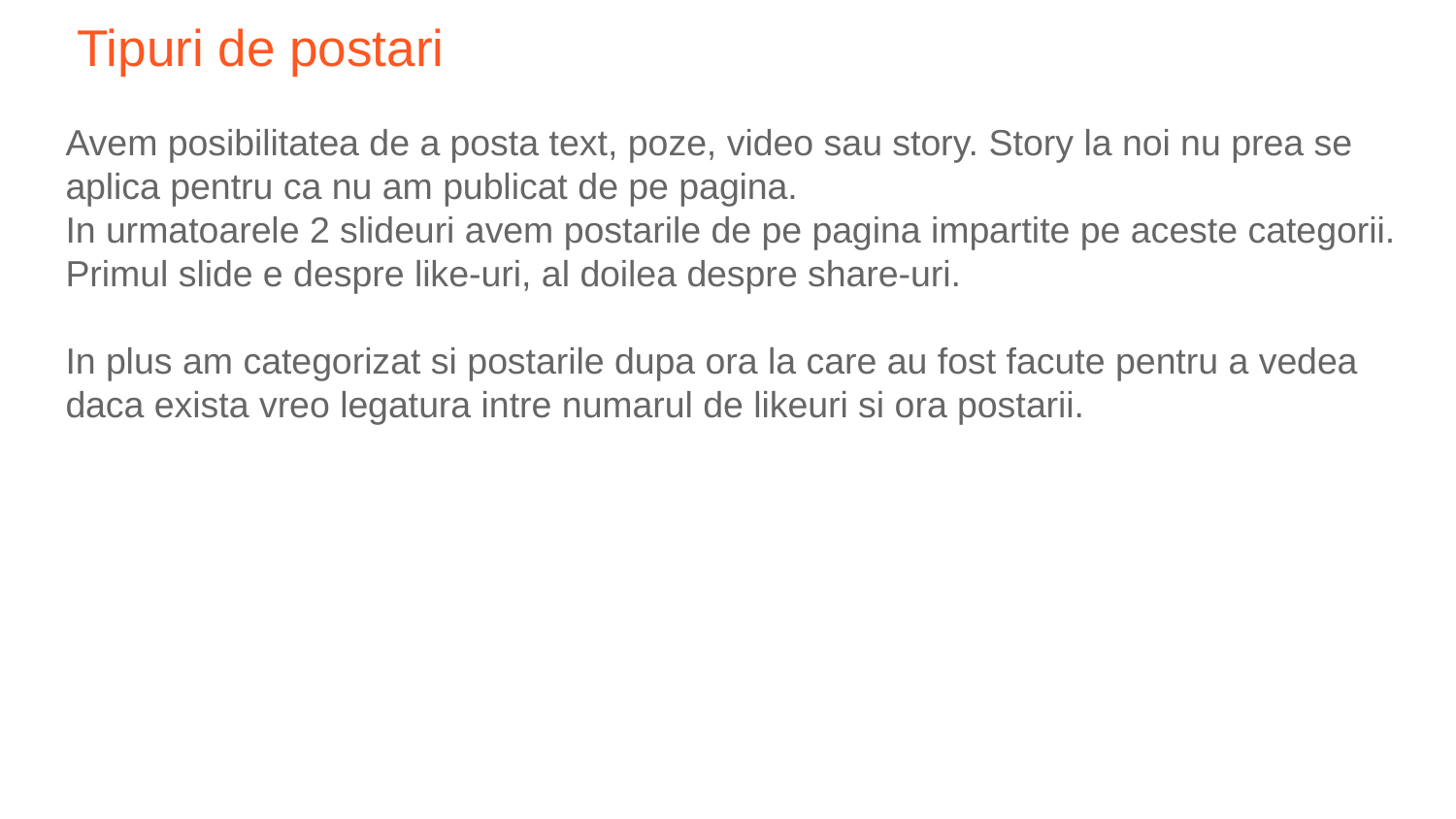

# Tipuri de postari
Avem posibilitatea de a posta text, poze, video sau story. Story la noi nu prea se aplica pentru ca nu am publicat de pe pagina.
In urmatoarele 2 slideuri avem postarile de pe pagina impartite pe aceste categorii.
Primul slide e despre like-uri, al doilea despre share-uri.

In plus am categorizat si postarile dupa ora la care au fost facute pentru a vedea daca exista vreo legatura intre numarul de likeuri si ora postarii.